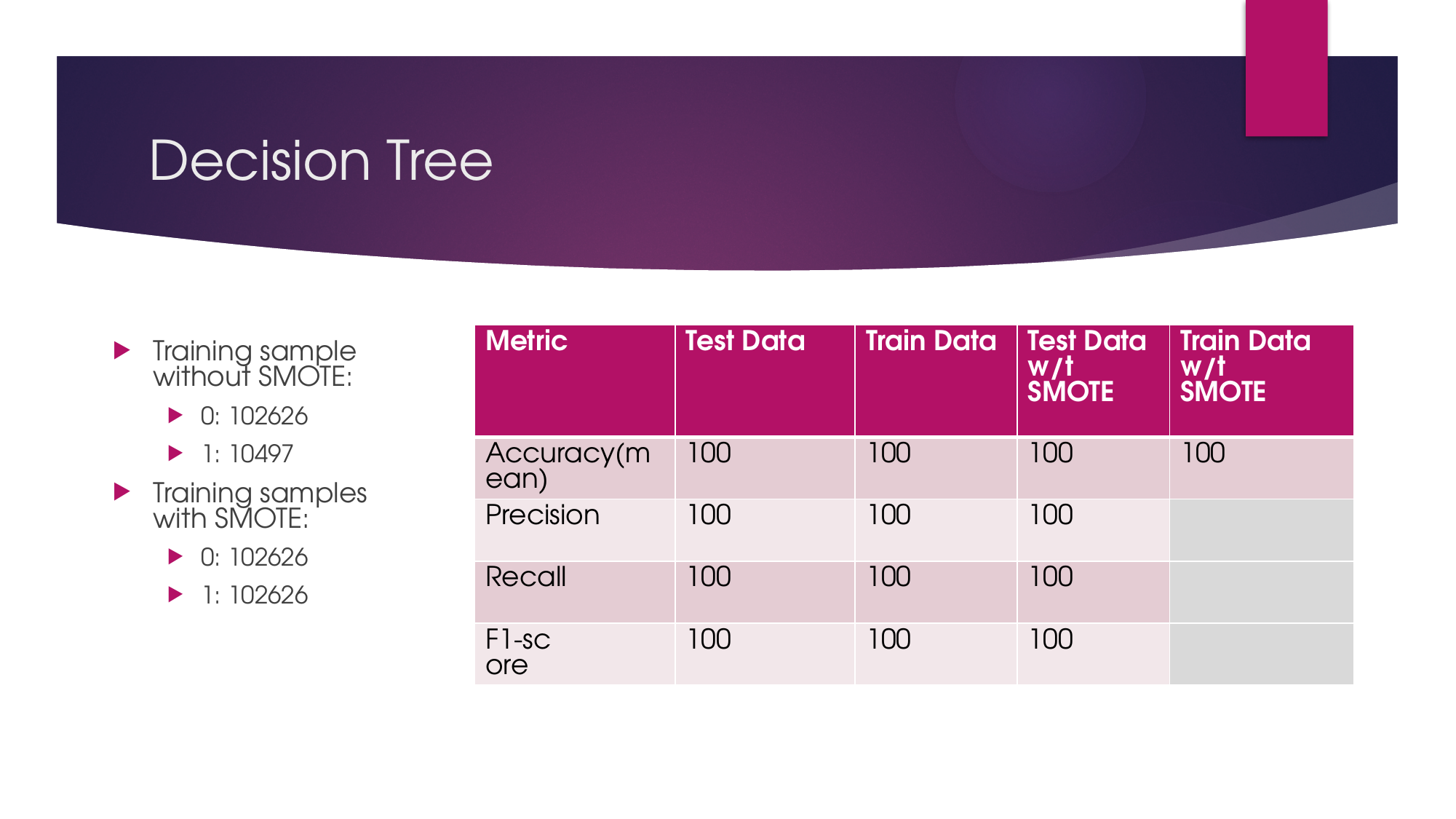

# Decision Tree
| Metric | Test Data | Train Data | Test Data w/t SMOTE | Train Data w/t SMOTE |
| --- | --- | --- | --- | --- |
| Accuracy(mean) | 100 | 100 | 100 | 100 |
| Precision | 100 | 100 | 100 |  |
| Recall | 100 | 100 | 100 |  |
| F1-sc ore | 100 | 100 | 100 |  |
Training sample without SMOTE:
0: 102626
1: 10497
Training samples with SMOTE:
0: 102626
1: 102626